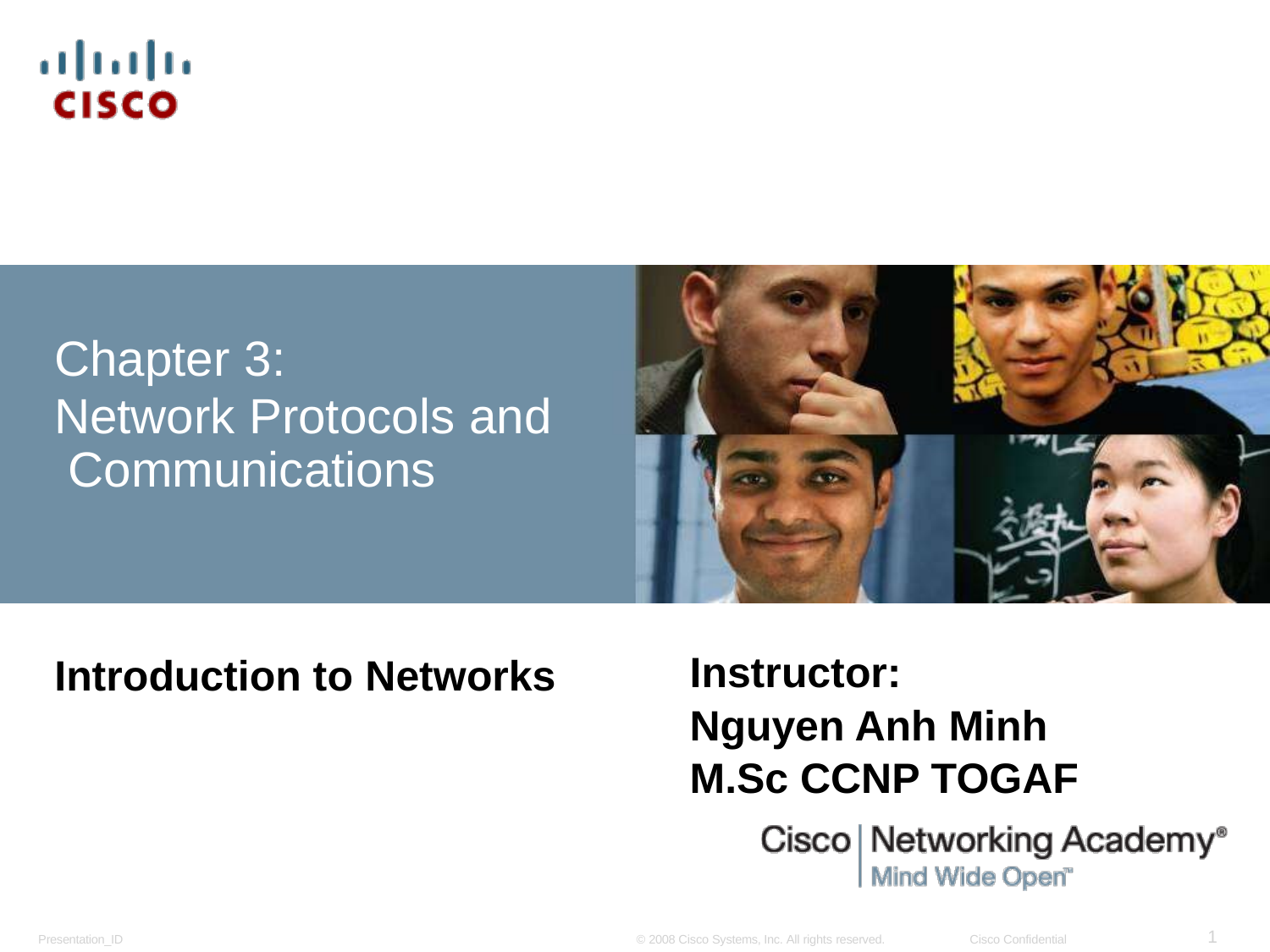

Chapter 3:
Network Protocols and  Communications
Instructor:
Nguyen Anh Minh
M.Sc CCNP TOGAF
Introduction to Networks

1
Presentation_ID
© 2008 Cisco Systems, Inc. All rights reserved.
Cisco Confidential